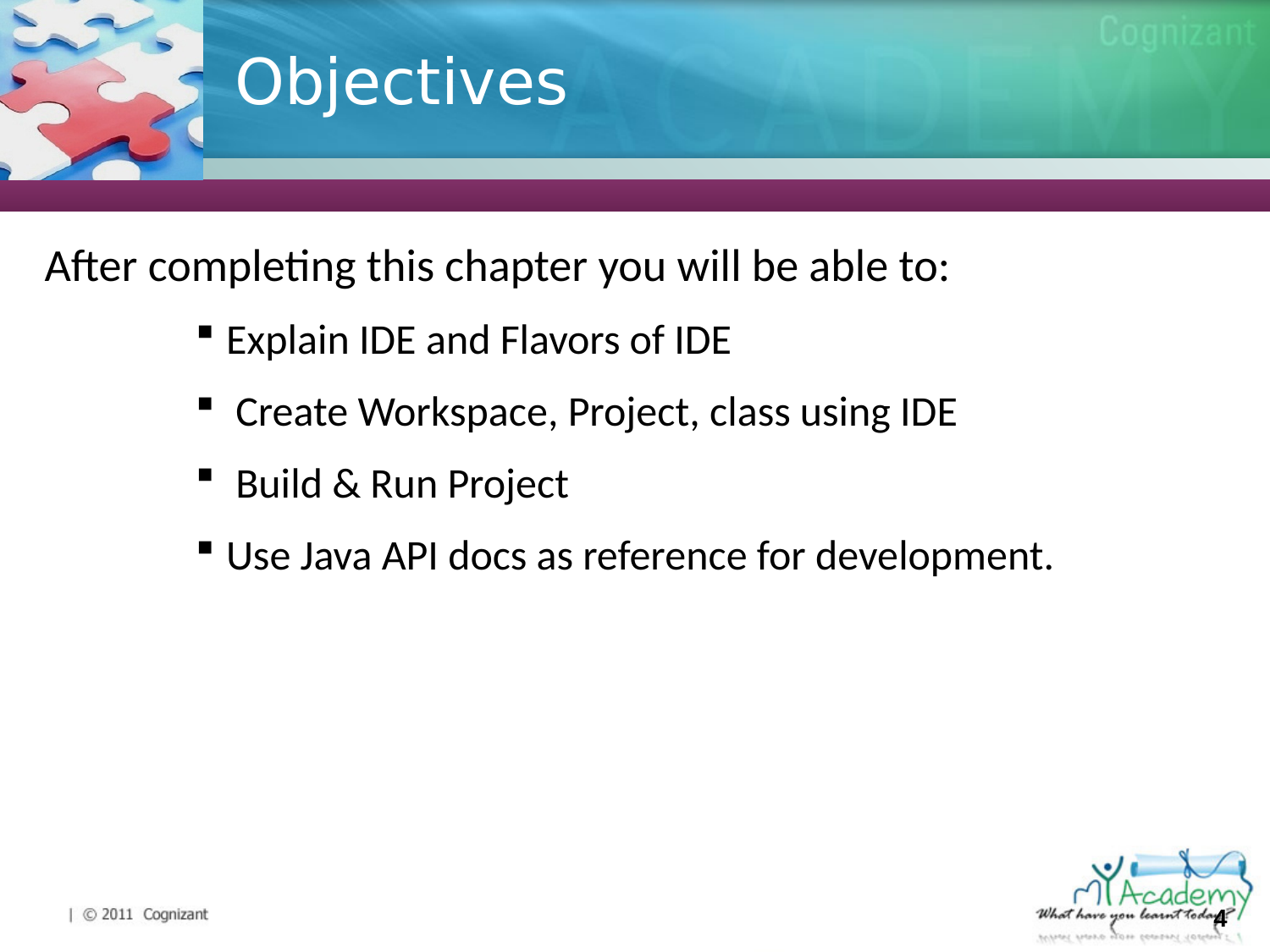

# Objectives

After completing this chapter you will be able to:
Explain IDE and Flavors of IDE
 Create Workspace, Project, class using IDE
 Build & Run Project
Use Java API docs as reference for development.

4